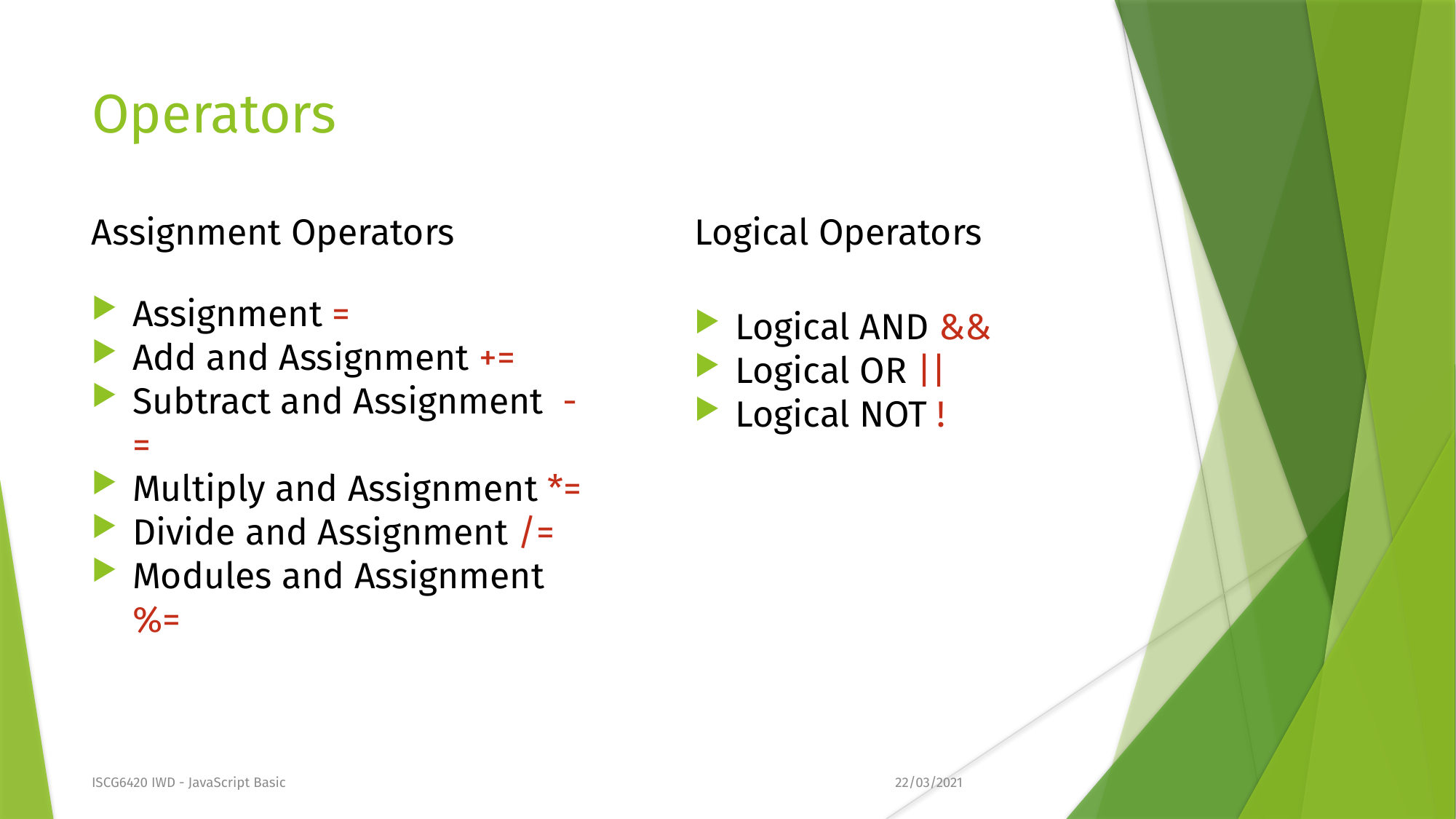

# Operators
Assignment Operators
Logical Operators
Assignment =
Add and Assignment +=
Subtract and Assignment  -=
Multiply and Assignment *=
Divide and Assignment /=
Modules and Assignment %=

Logical AND &&
Logical OR ||
Logical NOT !
22/03/2021
ISCG6420 IWD - JavaScript Basic